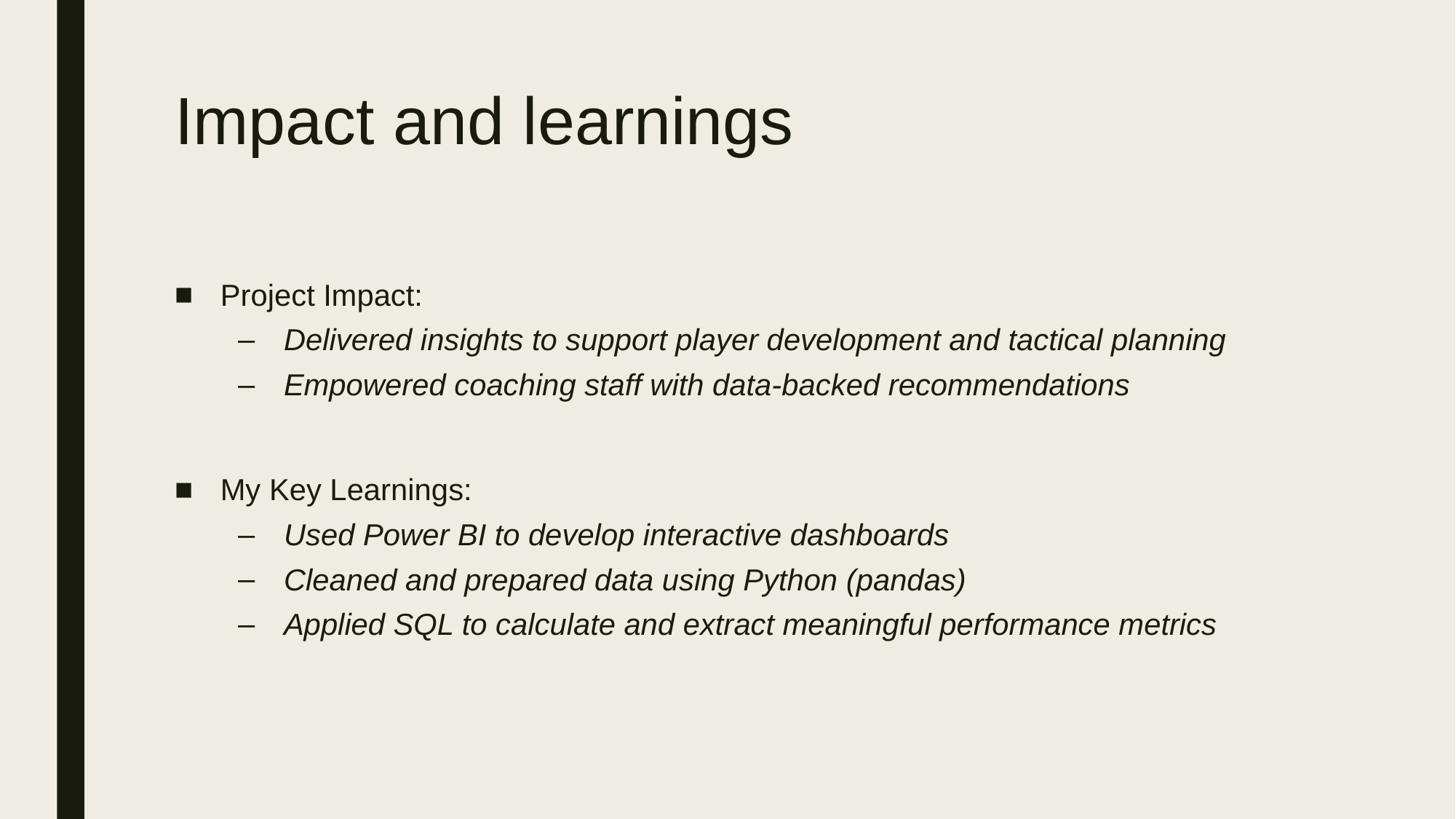

# Impact and learnings
Project Impact:
Delivered insights to support player development and tactical planning
Empowered coaching staff with data-backed recommendations

My Key Learnings:
Used Power BI to develop interactive dashboards
Cleaned and prepared data using Python (pandas)
Applied SQL to calculate and extract meaningful performance metrics